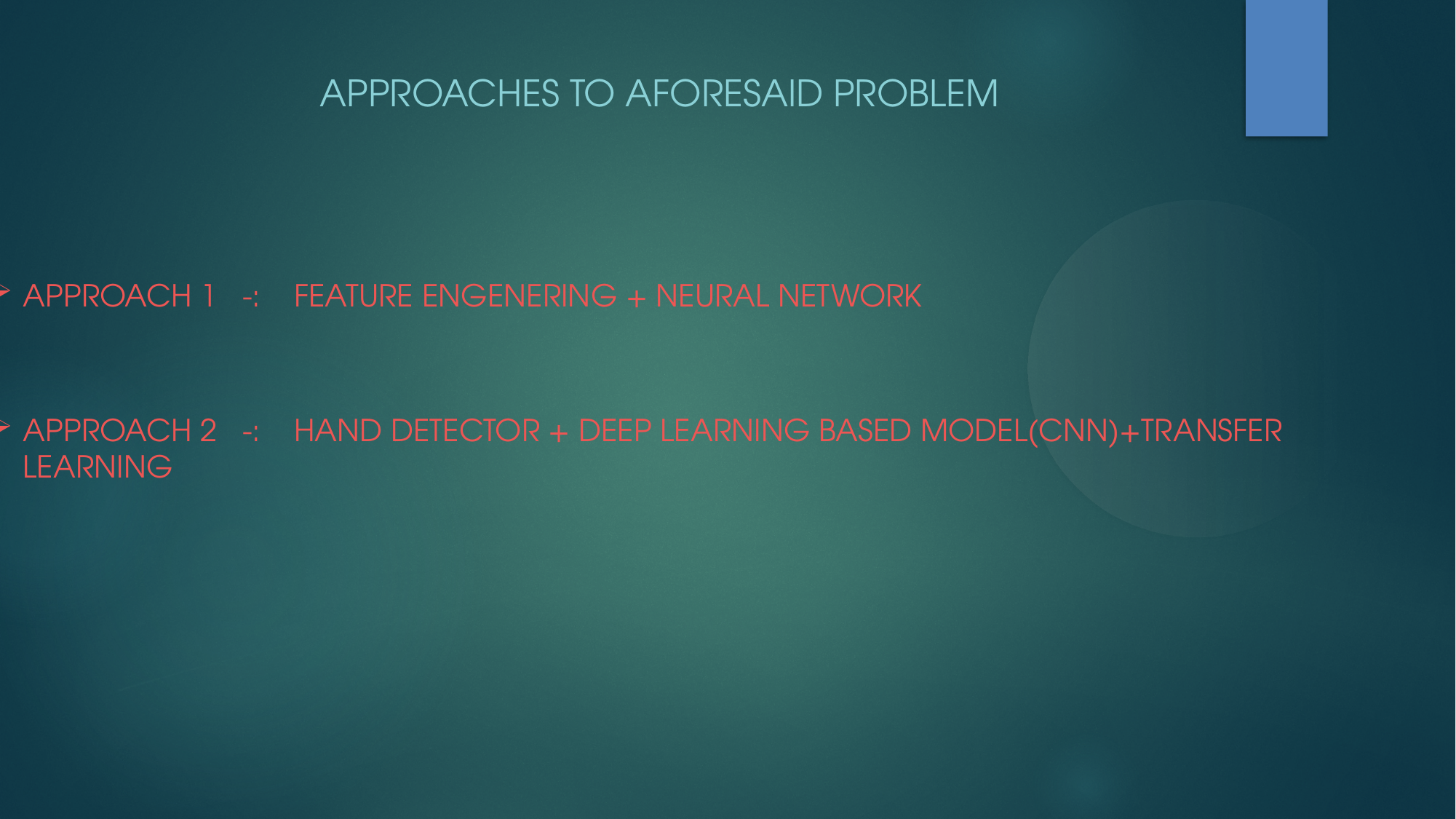

APPROACHES TO AFORESAID PROBLEM
APPROACH 1   -:    FEATURE ENGENERING + NEURAL NETWORK

APPROACH 2   -:    HAND DETECTOR + DEEP LEARNING BASED MODEL(CNN)+TRANSFER LEARNING